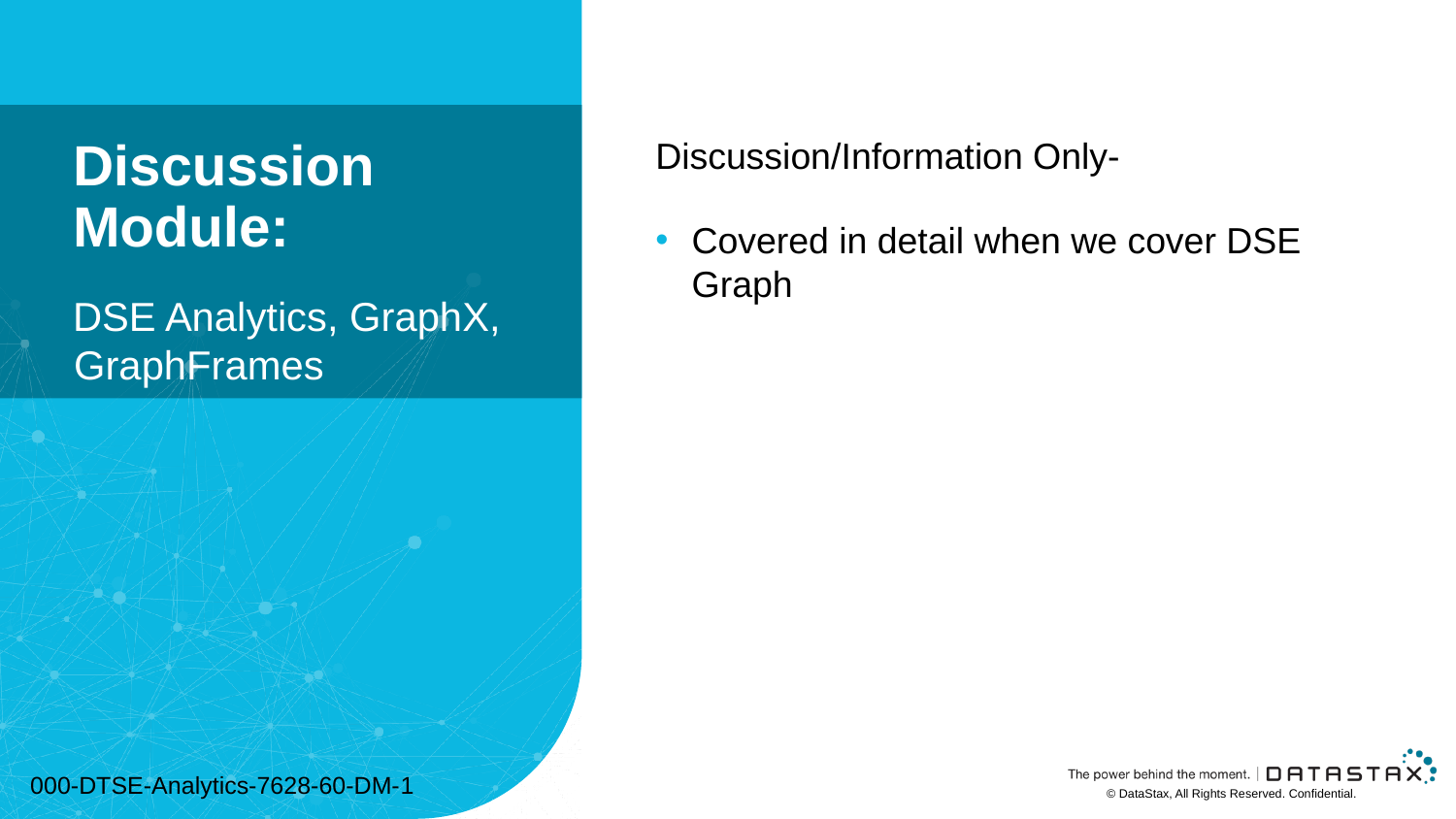

Discussion/Information Only-
Covered in detail when we cover DSE Graph
# Discussion Module:
DSE Analytics, GraphX, GraphFrames
000-DTSE-Analytics-7628-60-DM-1
© DataStax, All Rights Reserved. Confidential.